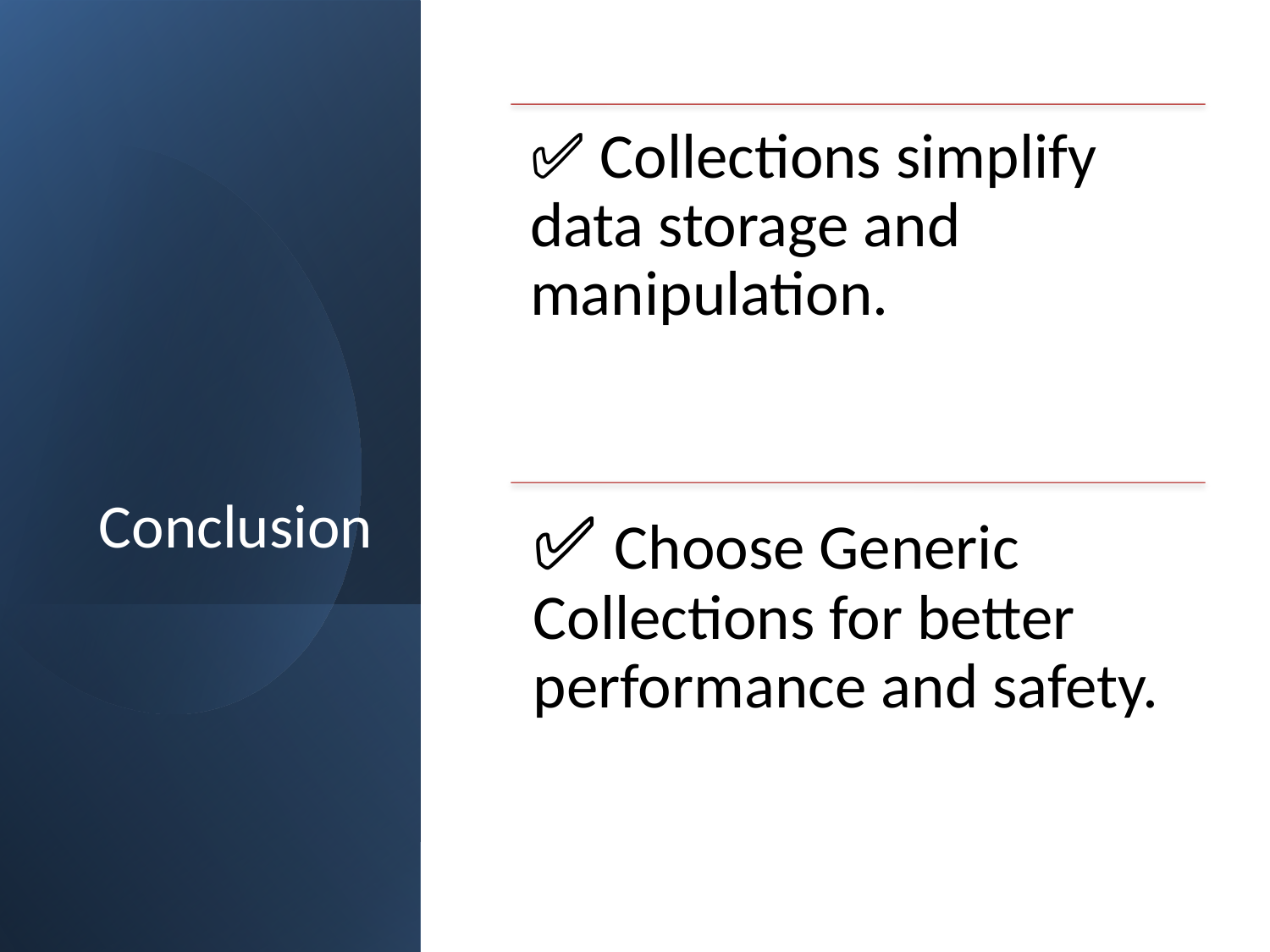

✅ Collections simplify data storage and manipulation.
✅ Choose Generic Collections for better performance and safety.

# Conclusion